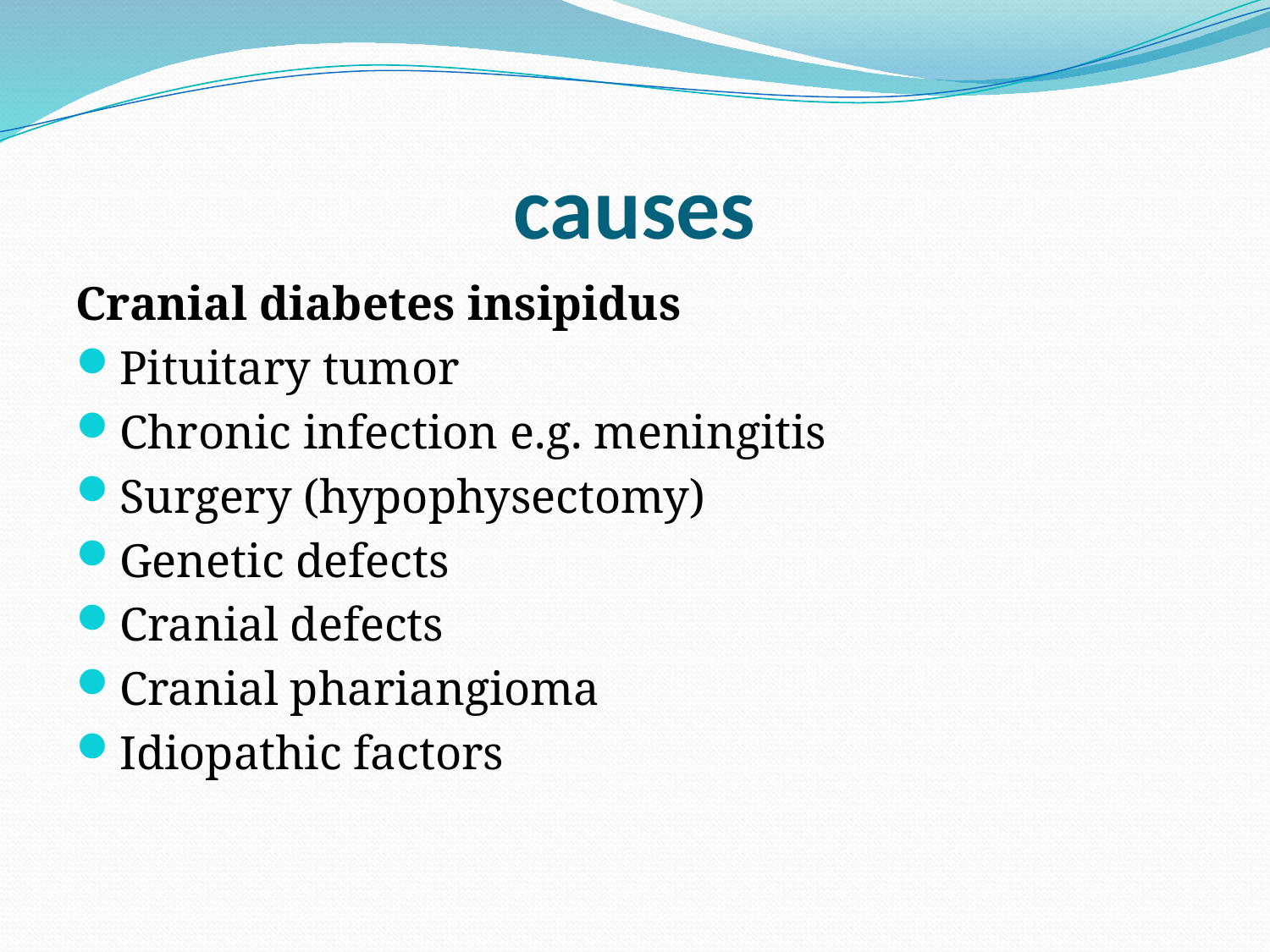

# causes
Cranial diabetes insipidus
Pituitary tumor
Chronic infection e.g. meningitis
Surgery (hypophysectomy)
Genetic defects
Cranial defects
Cranial phariangioma
Idiopathic factors